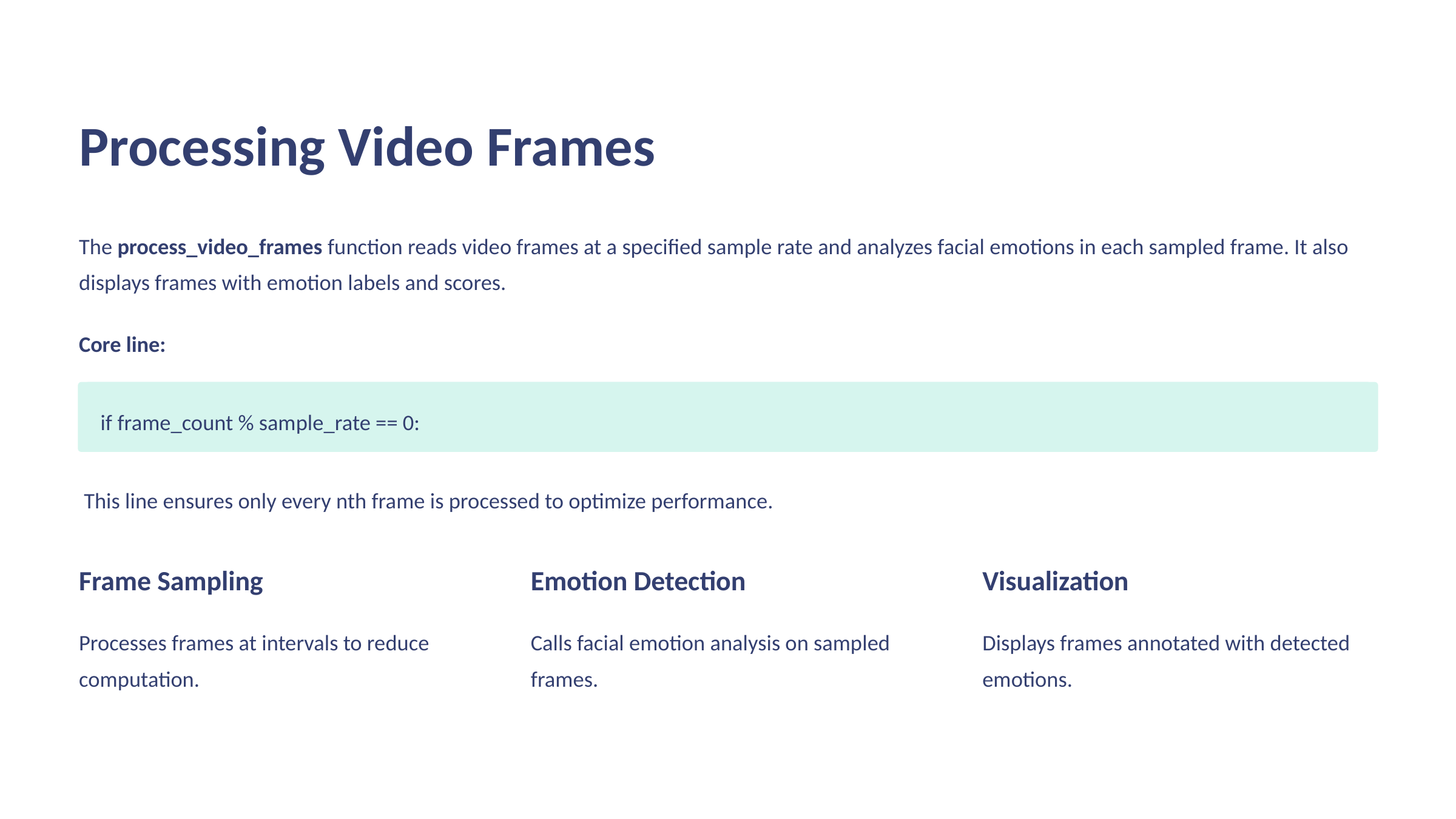

Processing Video Frames
The process_video_frames function reads video frames at a specified sample rate and analyzes facial emotions in each sampled frame. It also displays frames with emotion labels and scores.
Core line:

if frame_count % sample_rate == 0:
 This line ensures only every nth frame is processed to optimize performance.
Frame Sampling
Emotion Detection
Visualization
Processes frames at intervals to reduce computation.
Calls facial emotion analysis on sampled frames.
Displays frames annotated with detected emotions.